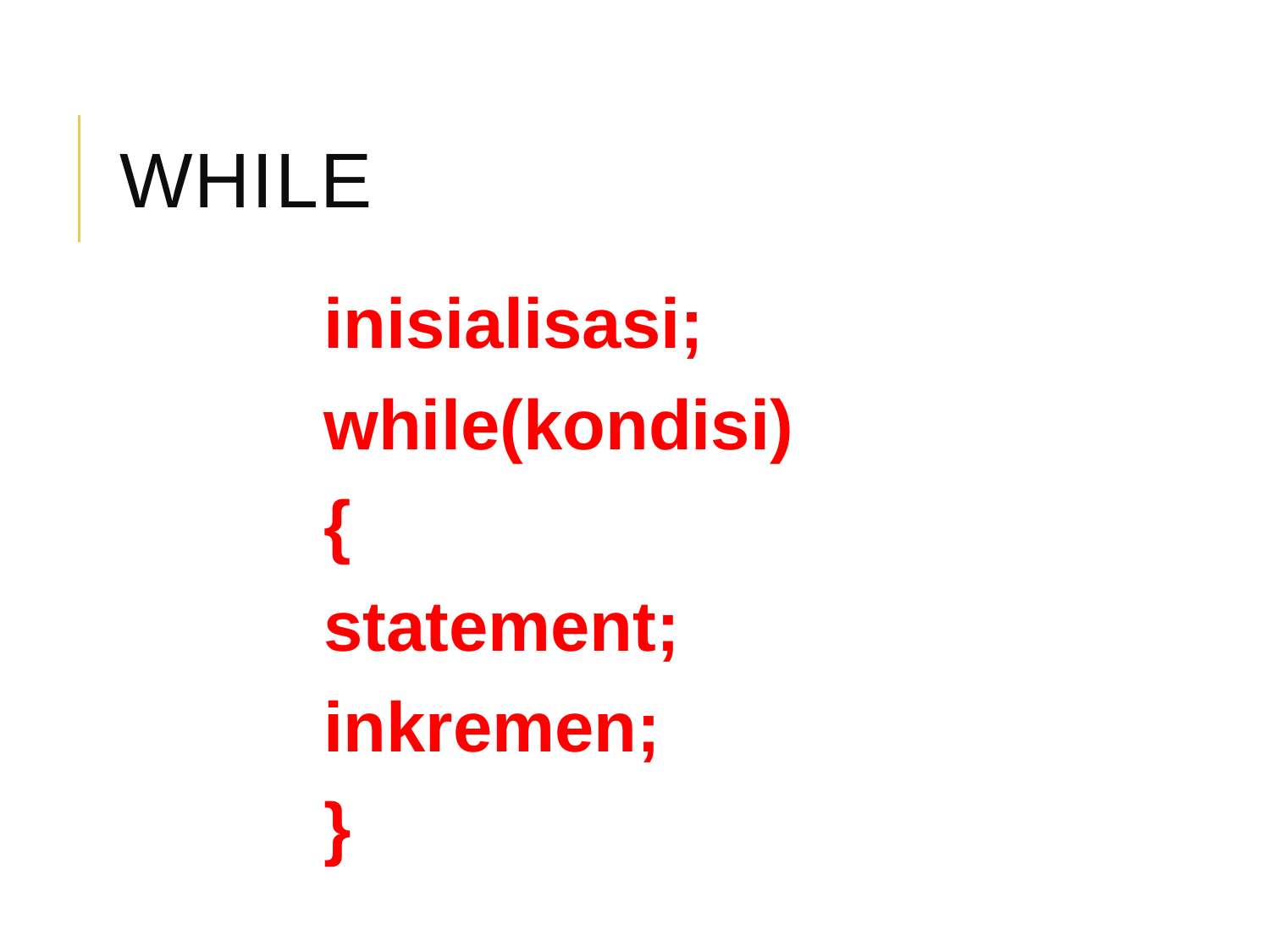

# WHILE
		inisialisasi;
		while(kondisi)
		{
		statement;
		inkremen;
		}